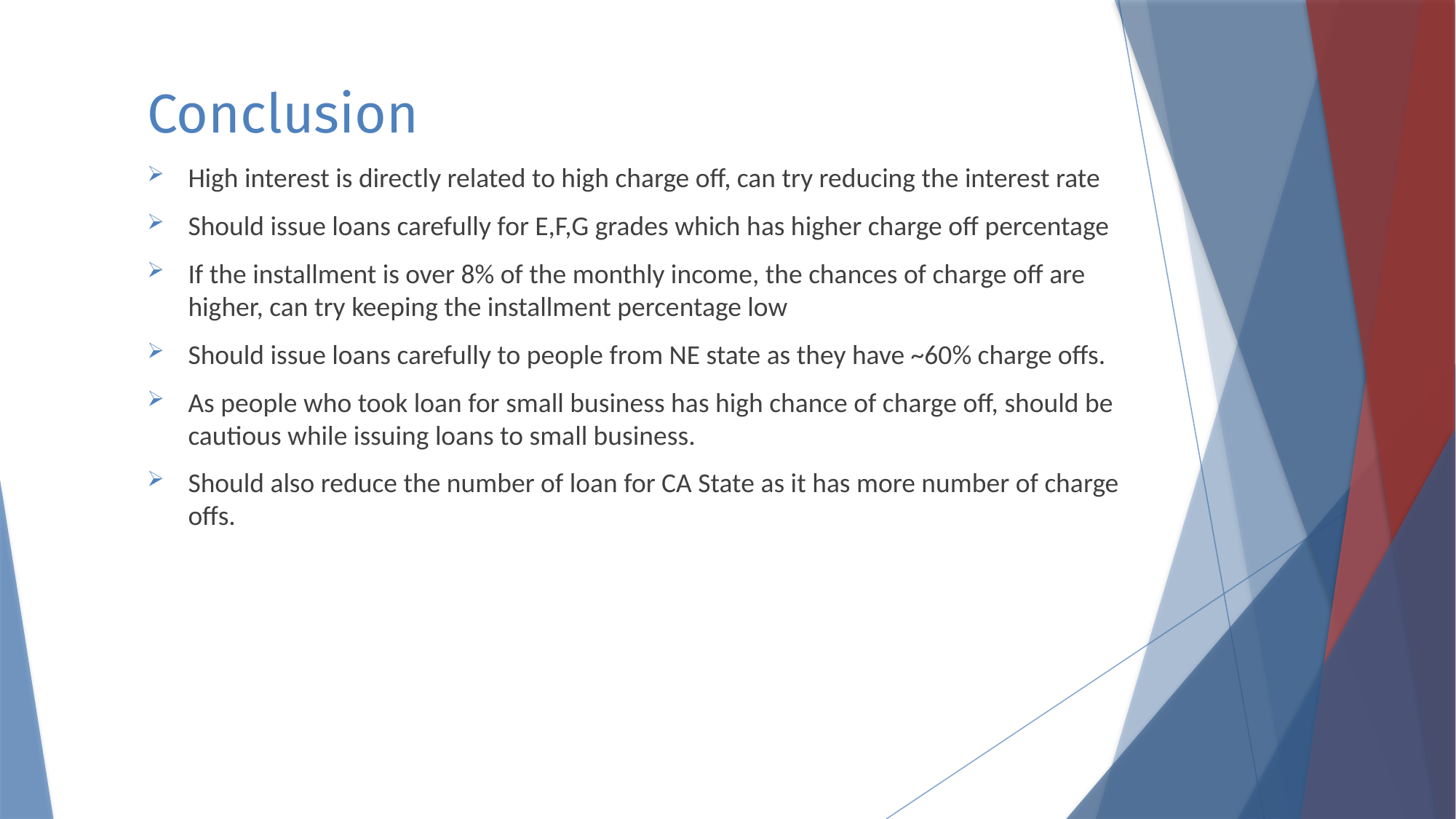

# Conclusion
High interest is directly related to high charge off, can try reducing the interest rate
Should issue loans carefully for E,F,G grades which has higher charge off percentage
If the installment is over 8% of the monthly income, the chances of charge off are higher, can try keeping the installment percentage low
Should issue loans carefully to people from NE state as they have ~60% charge offs.
As people who took loan for small business has high chance of charge off, should be cautious while issuing loans to small business.
Should also reduce the number of loan for CA State as it has more number of charge offs.